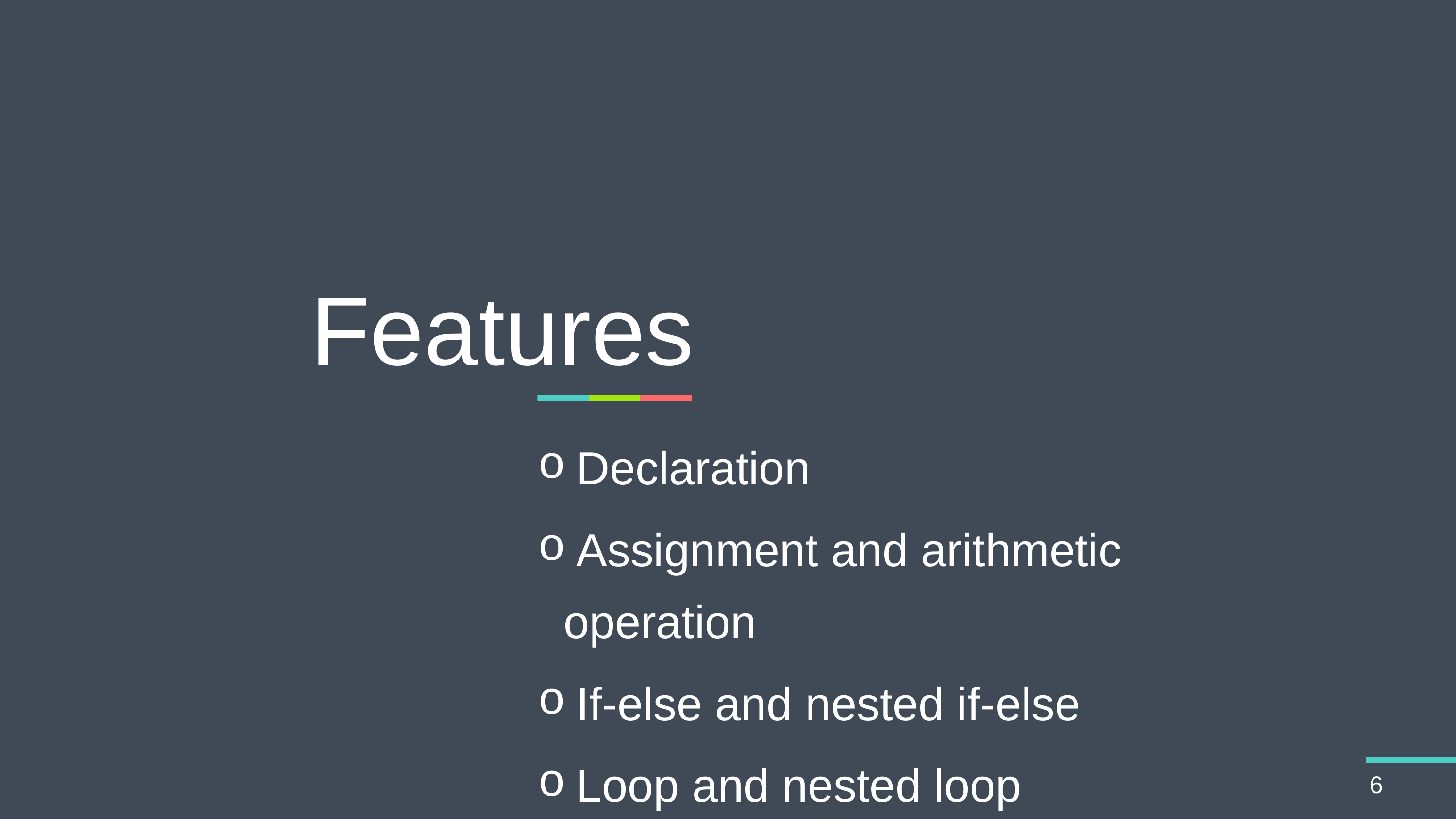

Features
 Declaration
 Assignment and arithmetic  operation
 If-else and nested if-else
 Loop and nested loop

6